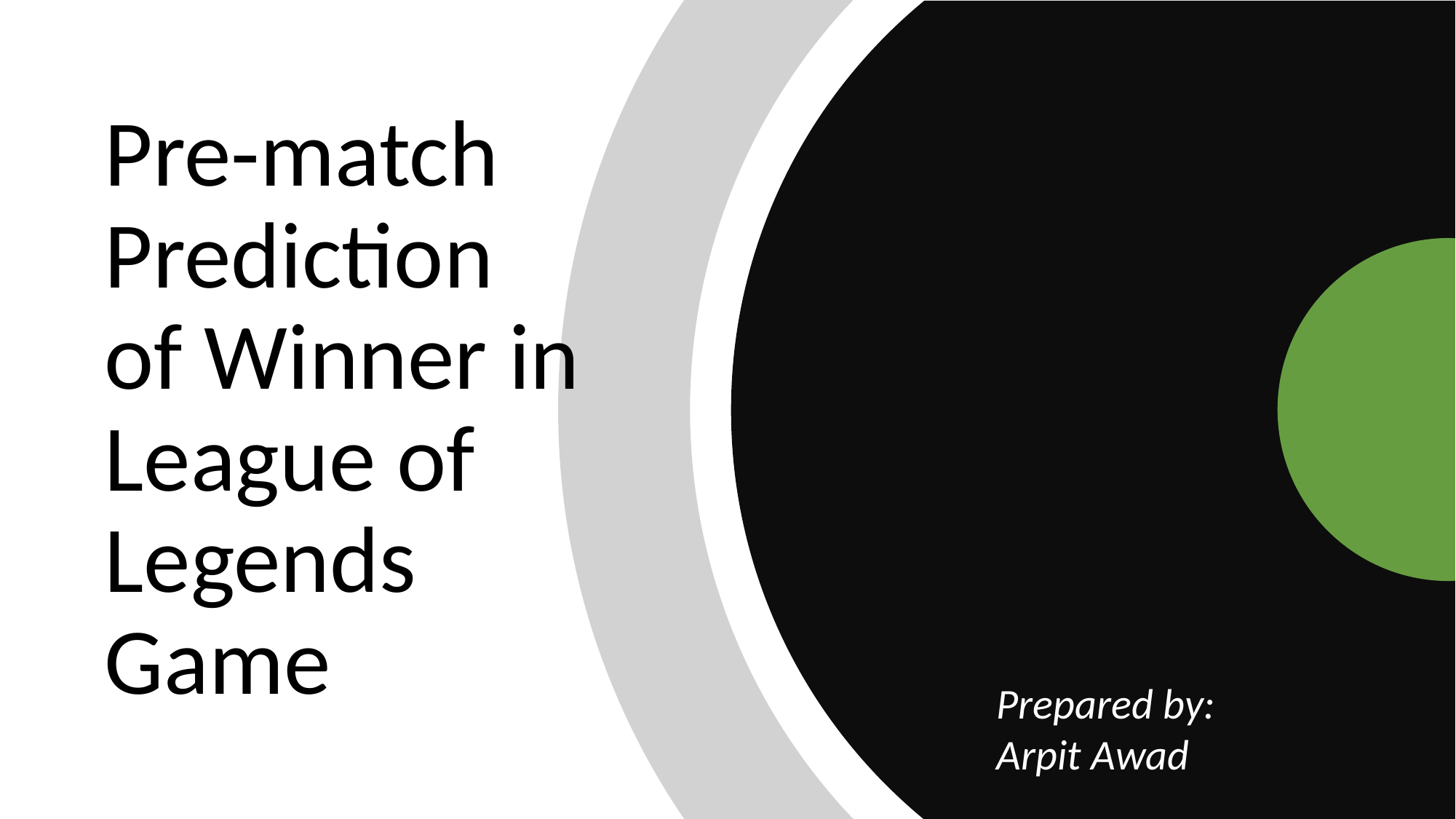

# Pre-match Prediction of Winner in League of Legends Game

Prepared by:
Arpit Awad